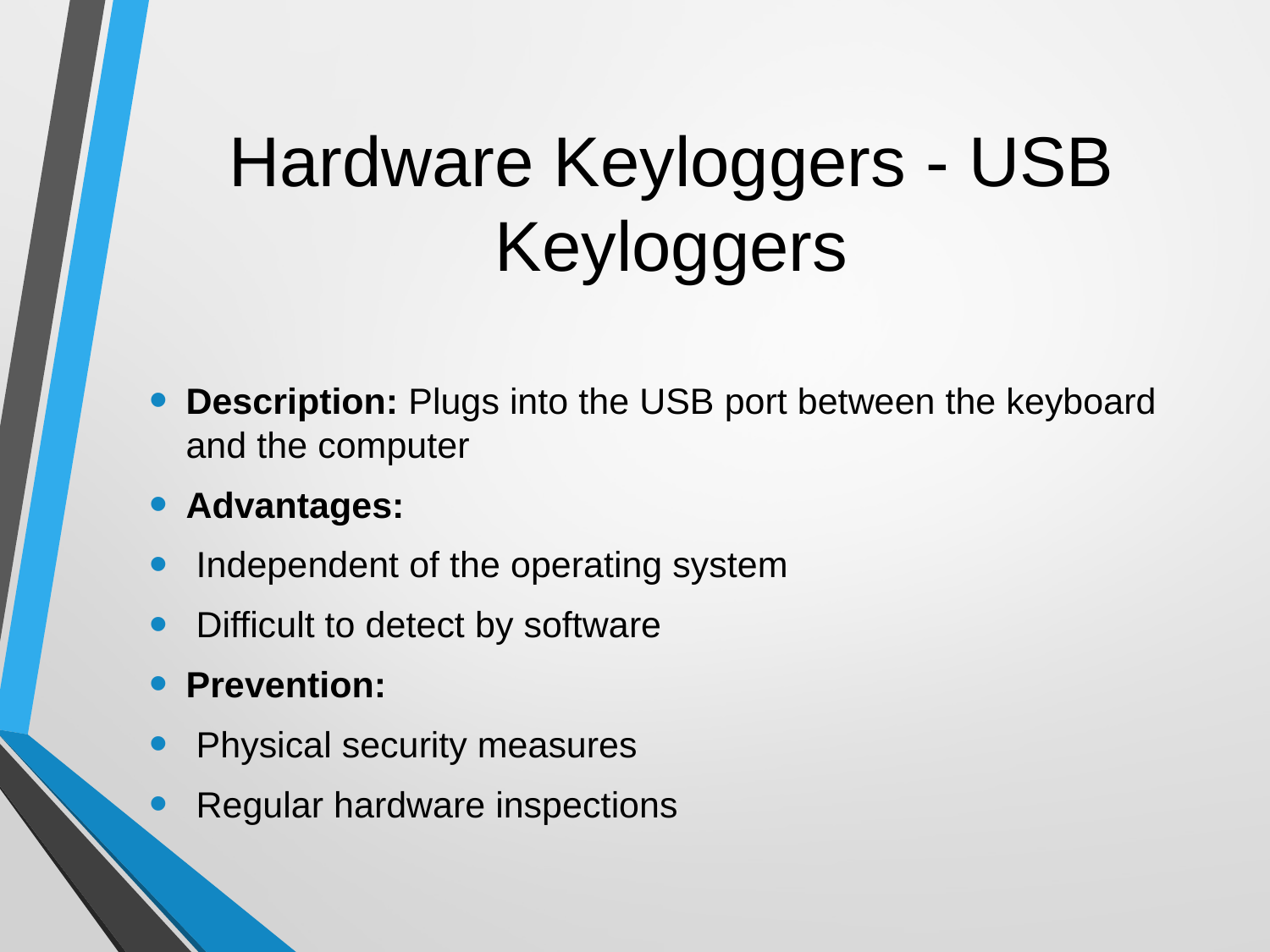

# Hardware Keyloggers - USB Keyloggers
Description: Plugs into the USB port between the keyboard and the computer
Advantages:
 Independent of the operating system
 Difficult to detect by software
Prevention:
 Physical security measures
 Regular hardware inspections